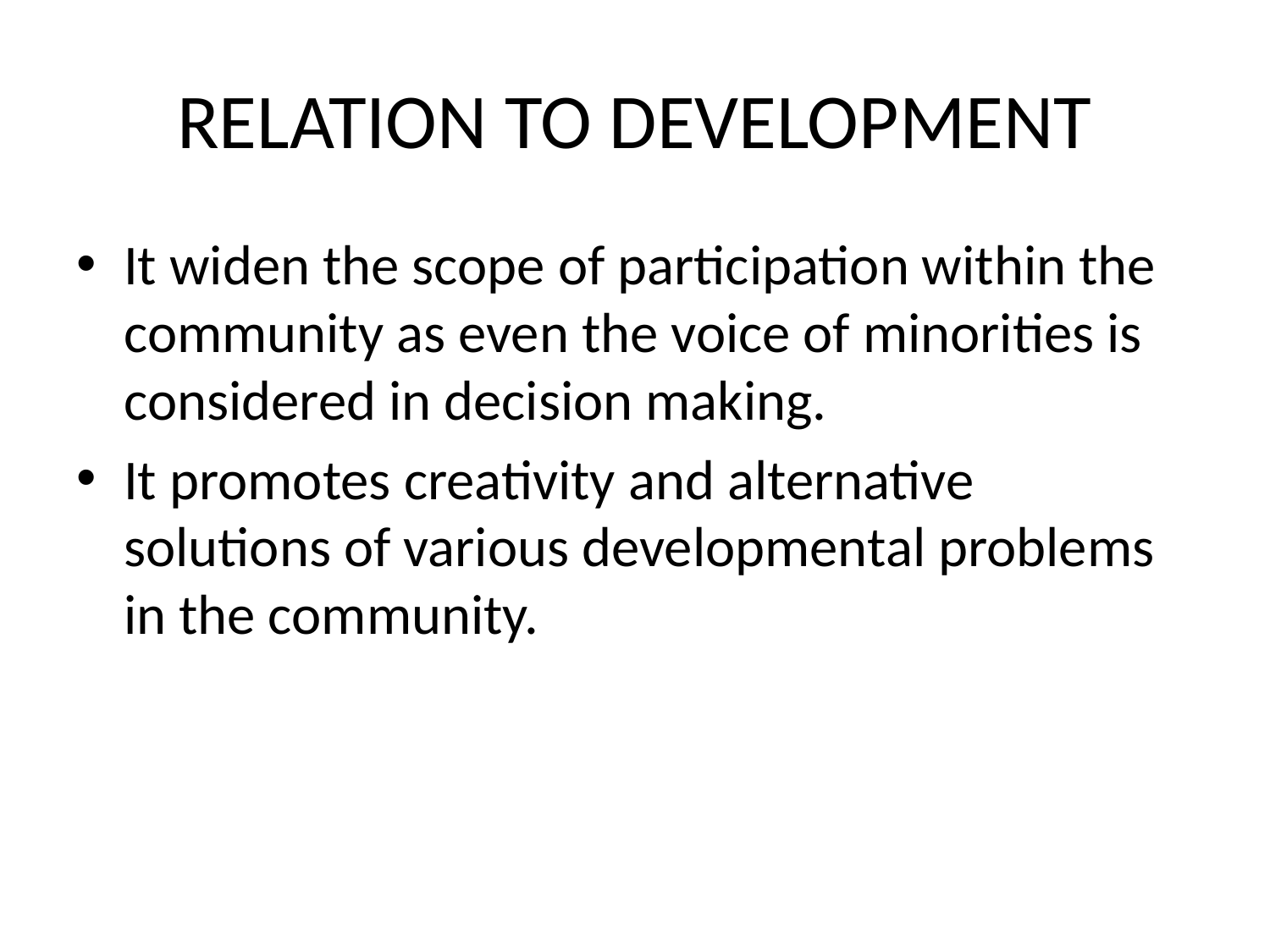

# RELATION TO DEVELOPMENT
It widen the scope of participation within the community as even the voice of minorities is considered in decision making.
It promotes creativity and alternative solutions of various developmental problems in the community.